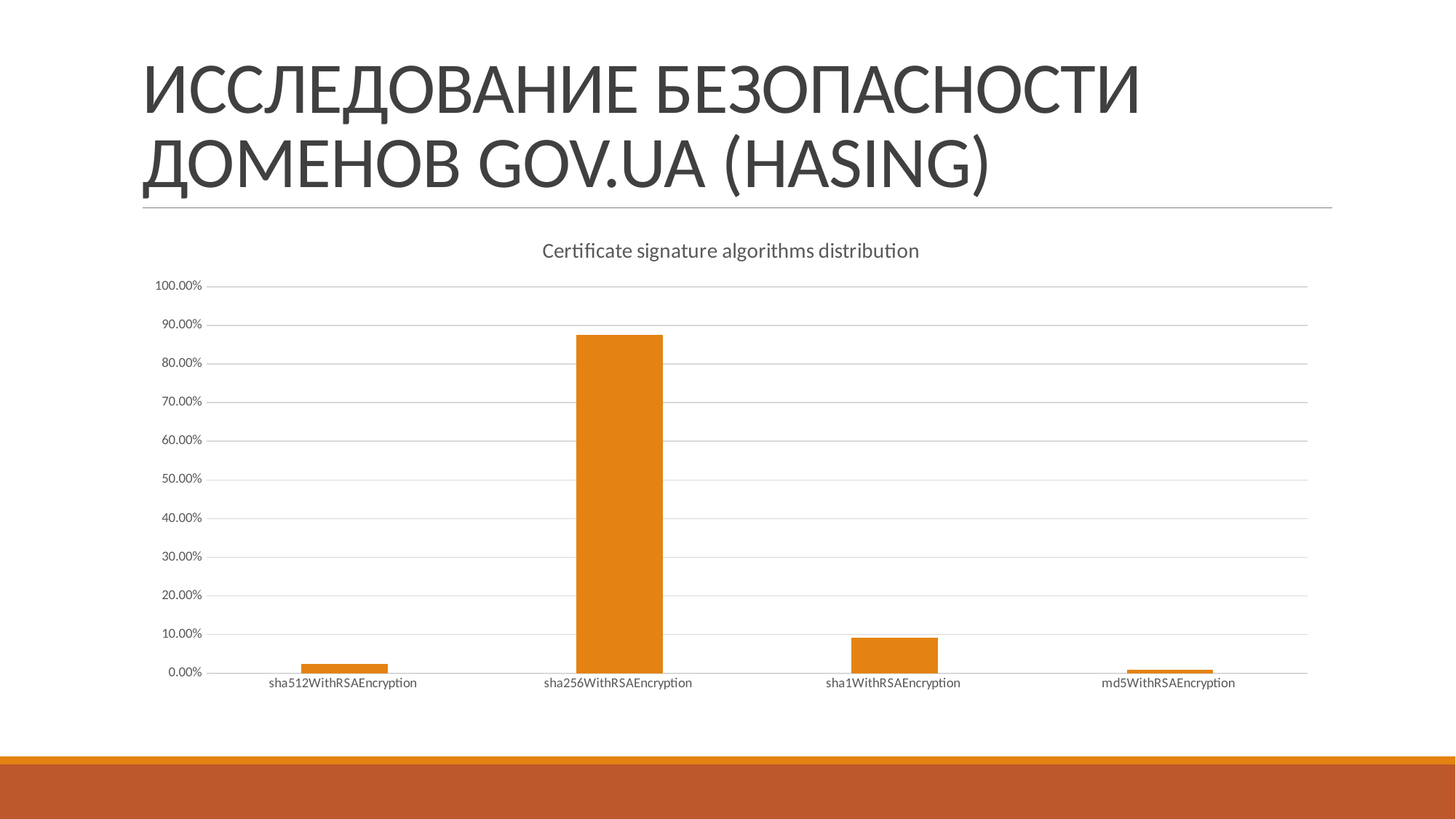

# ИССЛЕДОВАНИЕ БЕЗОПАСНОСТИ  ДОМЕНОВ GOV.UA (HASING)

### Chart: Certificate signature algorithms distribution

| Category |  |
|---|---|
| sha512WithRSAEncryption  | 0.0237 |
| sha256WithRSAEncryption  | 0.8754 |
| sha1WithRSAEncryption  | 0.092 |
| md5WithRSAEncryption  | 0.0089 |